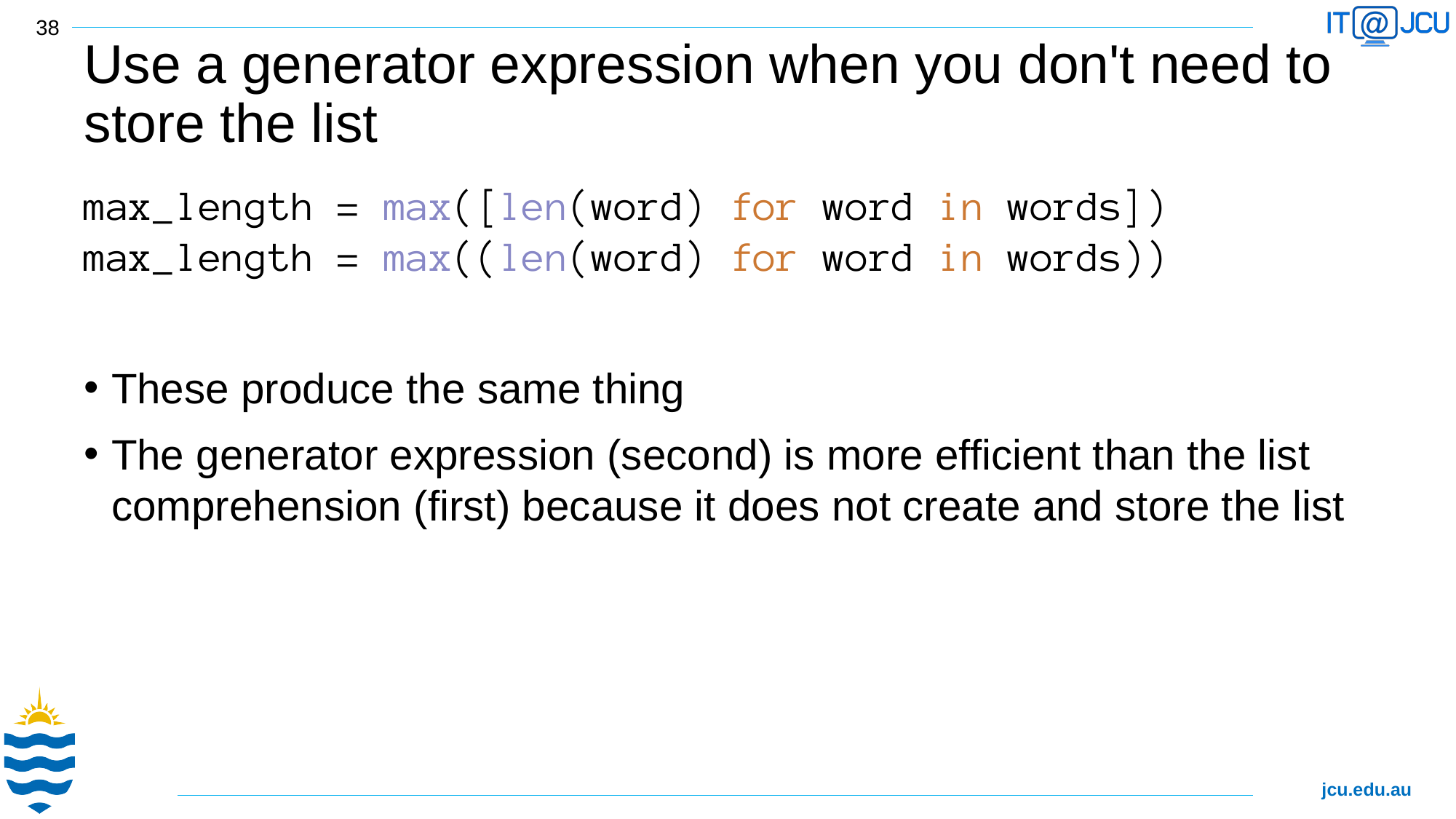

38
# Use a generator expression when you don't need to store the list
max_length = max([len(word) for word in words])
max_length = max((len(word) for word in words))

These produce the same thing
The generator expression (second) is more efficient than the list comprehension (first) because it does not create and store the list